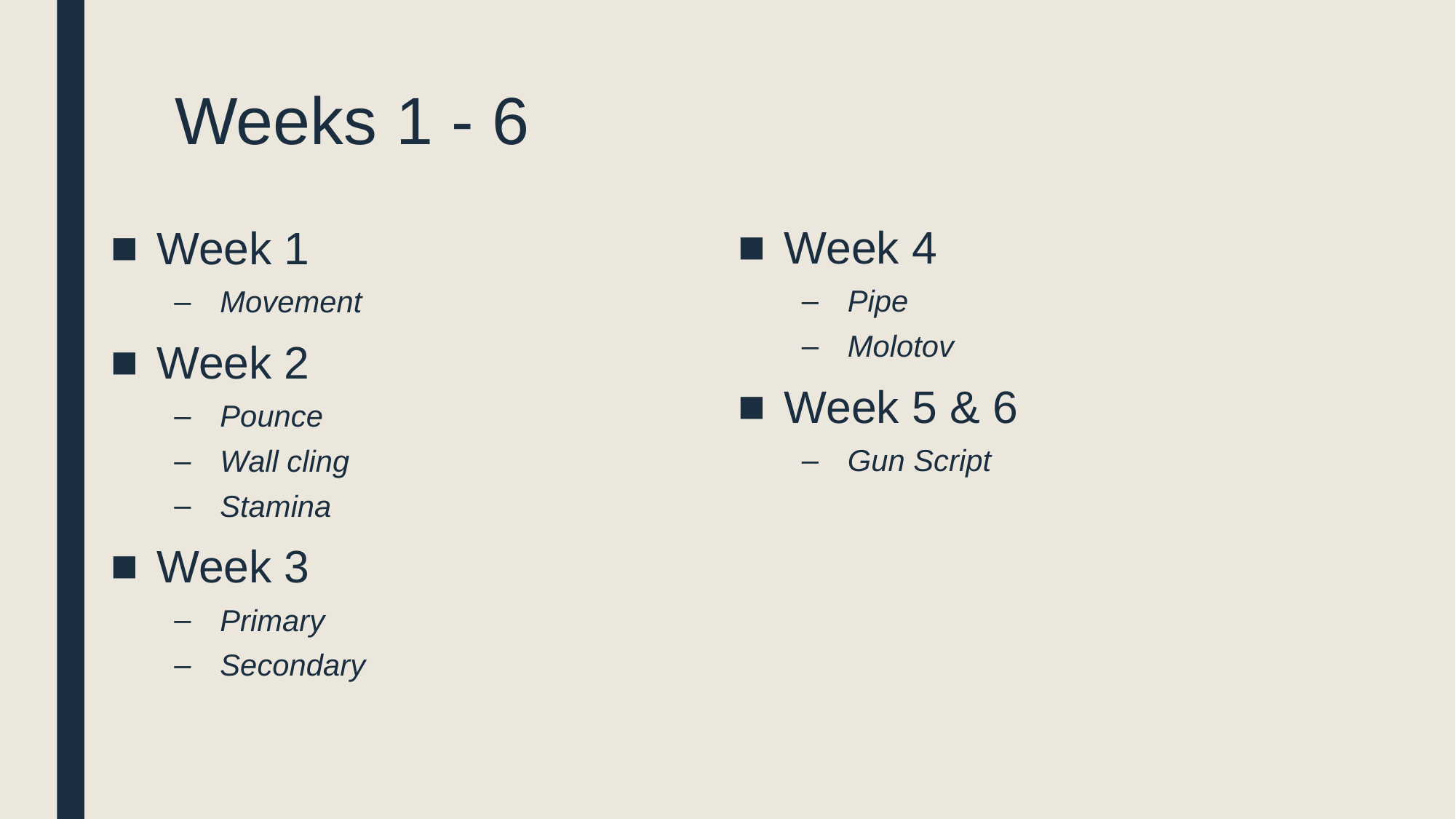

# Weeks 1 - 6
Week 4
Pipe
Molotov
Week 5 & 6
Gun Script
Week 1
Movement
Week 2
Pounce
Wall cling
Stamina
Week 3
Primary
Secondary